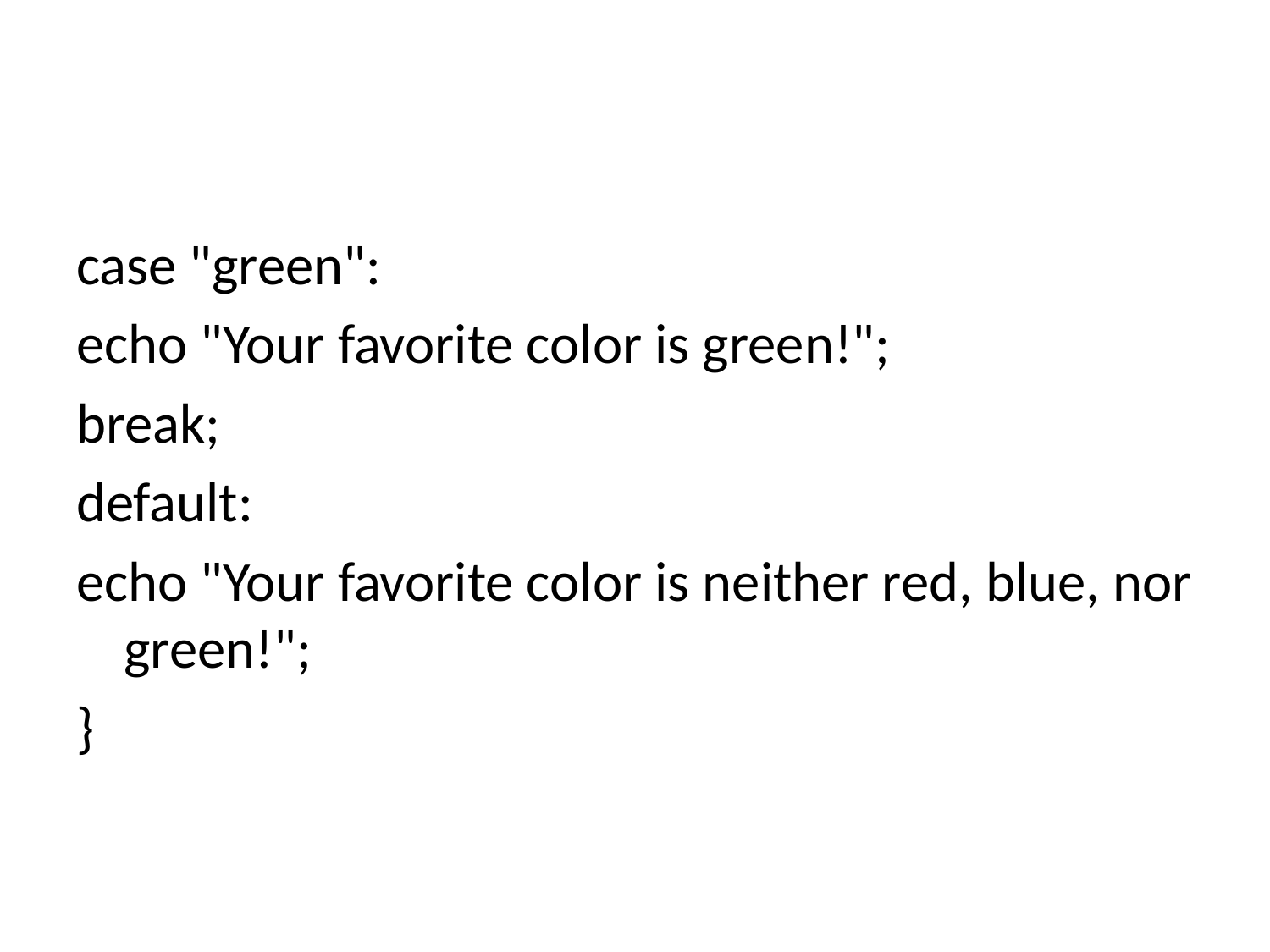

#
case "green":
echo "Your favorite color is green!";
break;
default:
echo "Your favorite color is neither red, blue, nor green!";
}